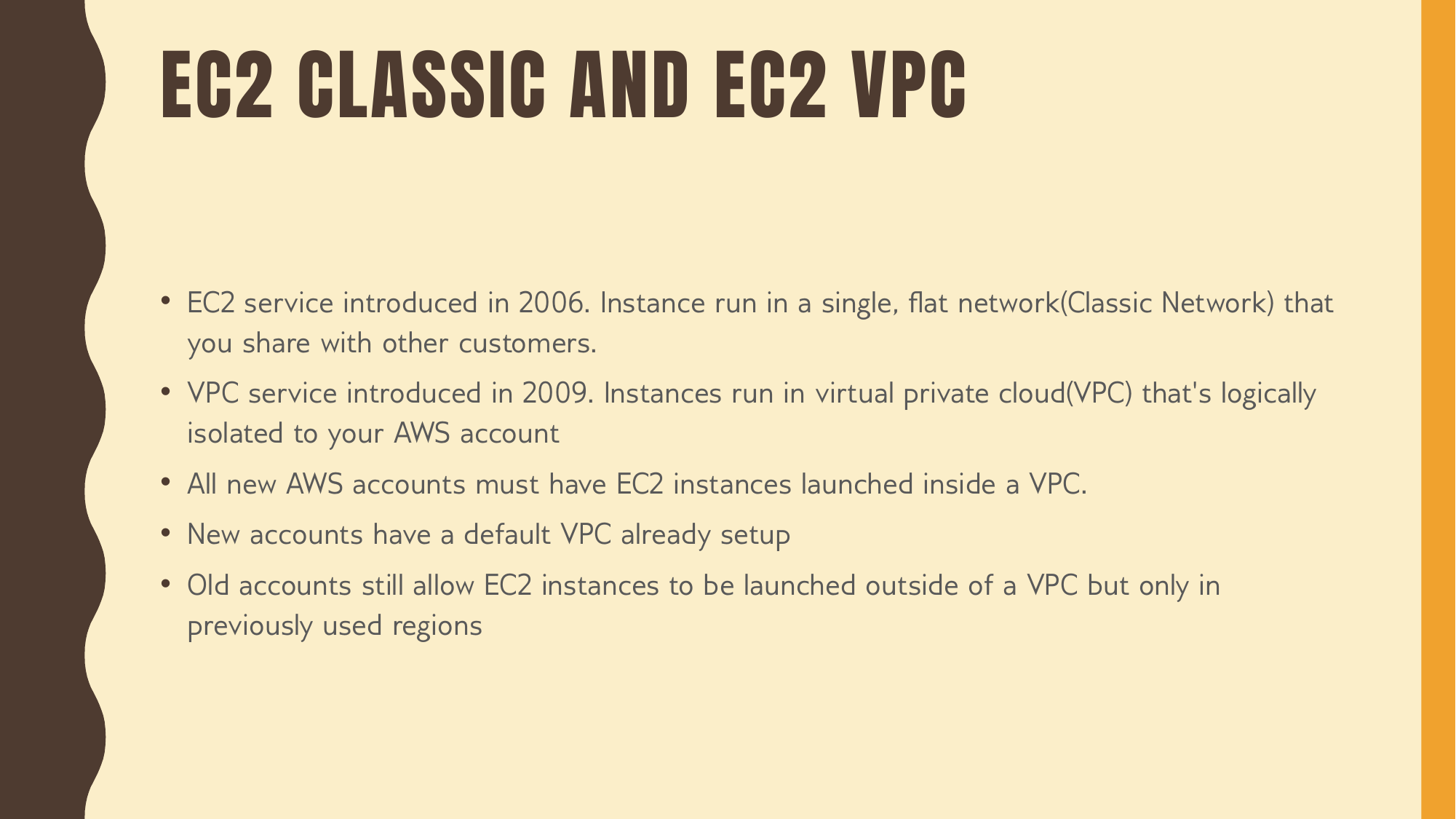

# EC2 classic and EC2 VPC
EC2 service introduced in 2006. Instance run in a single, flat network(Classic Network) that you share with other customers.
VPC service introduced in 2009. Instances run in virtual private cloud(VPC) that's logically isolated to your AWS account
All new AWS accounts must have EC2 instances launched inside a VPC.
New accounts have a default VPC already setup
Old accounts still allow EC2 instances to be launched outside of a VPC but only in previously used regions